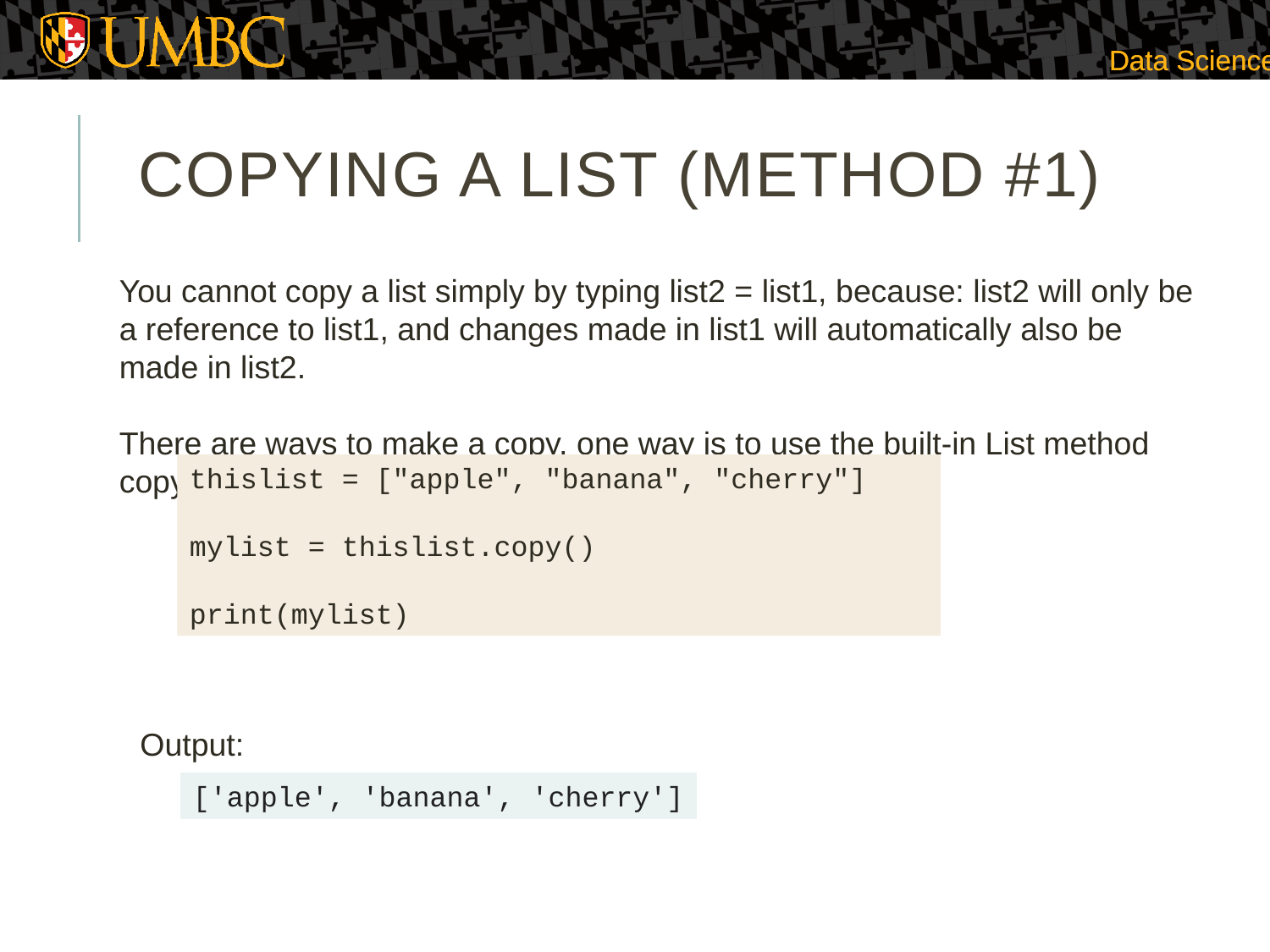

# COPYING A LIST (Method #1)
You cannot copy a list simply by typing list2 = list1, because: list2 will only be a reference to list1, and changes made in list1 will automatically also be made in list2.

There are ways to make a copy, one way is to use the built-in List method copy().
thislist = ["apple", "banana", "cherry"]

mylist = thislist.copy()

print(mylist)
Output:
['apple', 'banana', 'cherry']